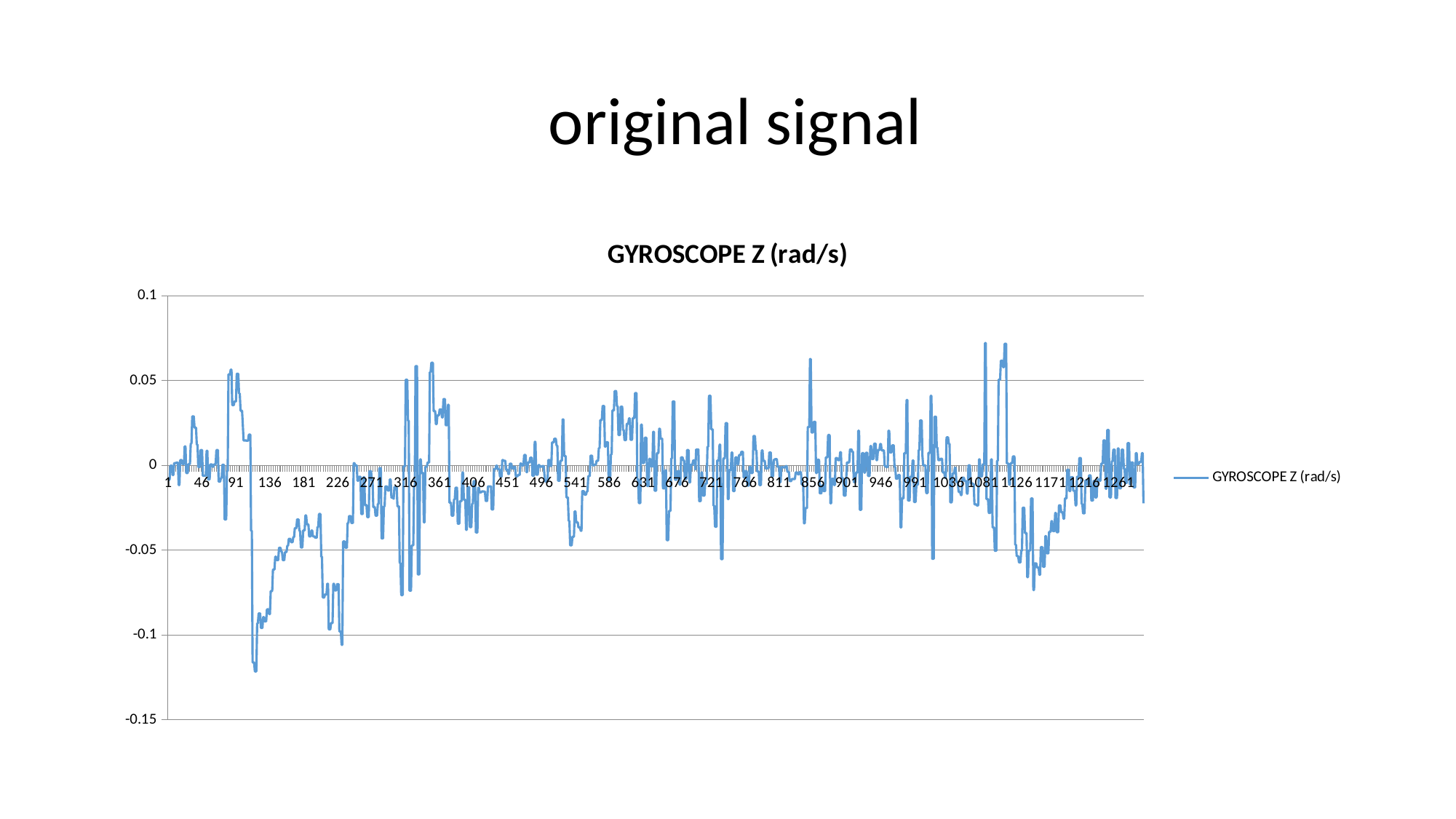

# original signal

### Chart:

| Category | GYROSCOPE Z (rad/s) |
|---|---|